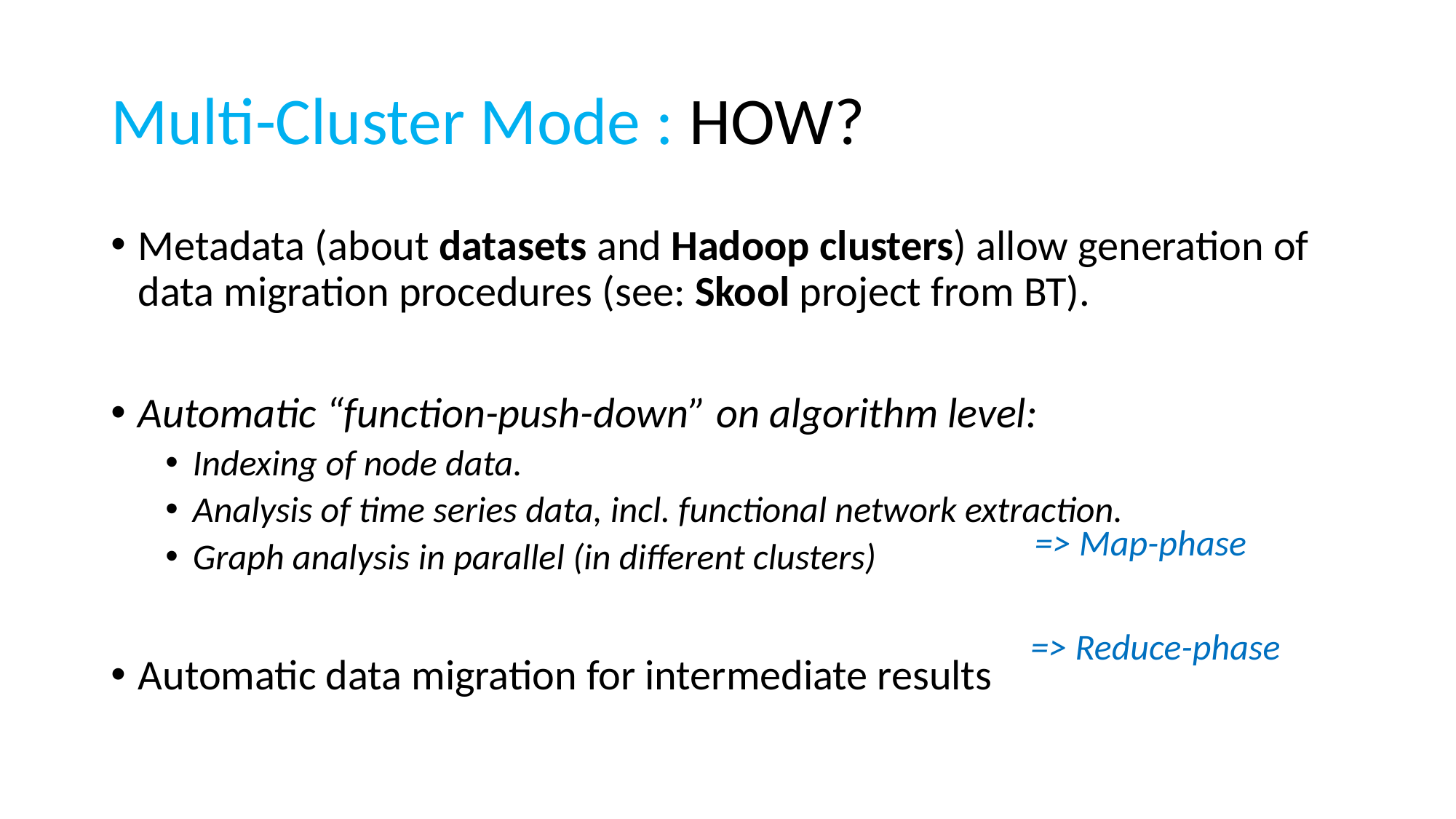

# Multi-Cluster Mode : HOW?
Metadata (about datasets and Hadoop clusters) allow generation of data migration procedures (see: Skool project from BT).

Automatic “function-push-down” on algorithm level:
Indexing of node data.
Analysis of time series data, incl. functional network extraction.
Graph analysis in parallel (in different clusters)

Automatic data migration for intermediate results

=> Map-phase

=> Reduce-phase